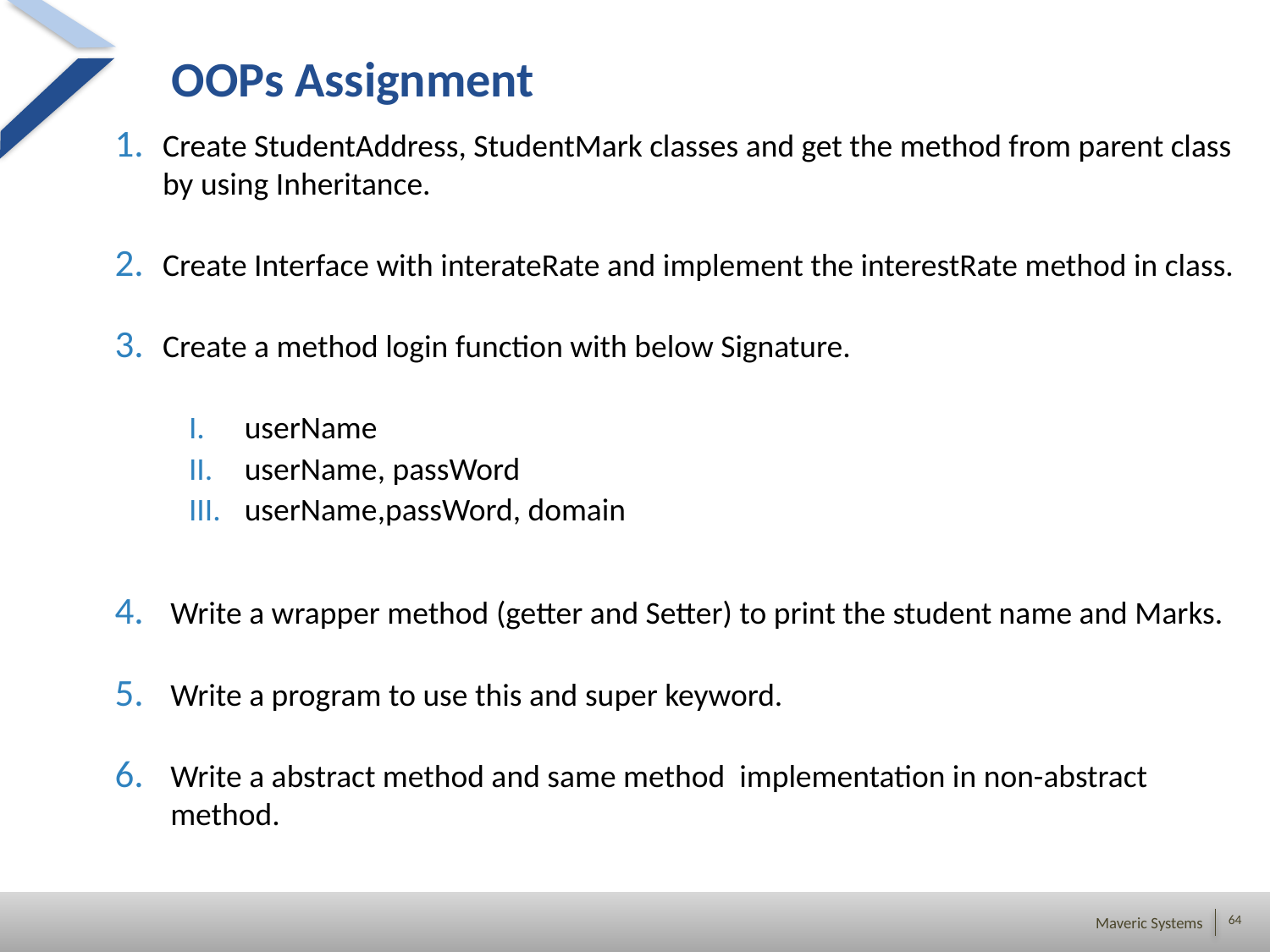

# OOPs Assignment
Create StudentAddress, StudentMark classes and get the method from parent class by using Inheritance.

Create Interface with interateRate and implement the interestRate method in class.

Create a method login function with below Signature.

userName
userName, passWord
userName,passWord, domain

Write a wrapper method (getter and Setter) to print the student name and Marks.

Write a program to use this and super keyword.

Write a abstract method and same method  implementation in non-abstract method.